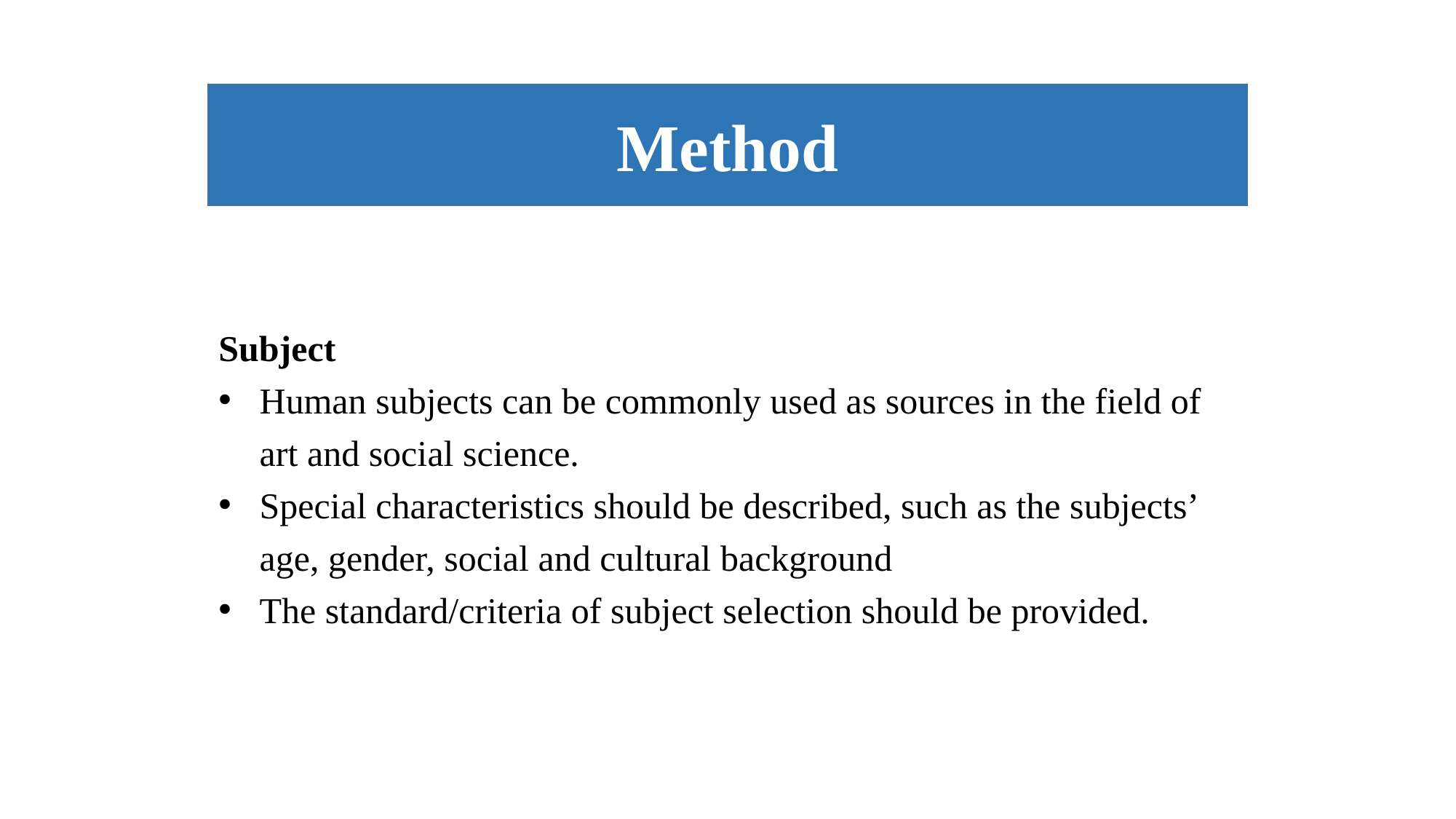

Method
Subject
Human subjects can be commonly used as sources in the field of art and social science.
Special characteristics should be described, such as the subjects’ age, gender, social and cultural background
The standard/criteria of subject selection should be provided.